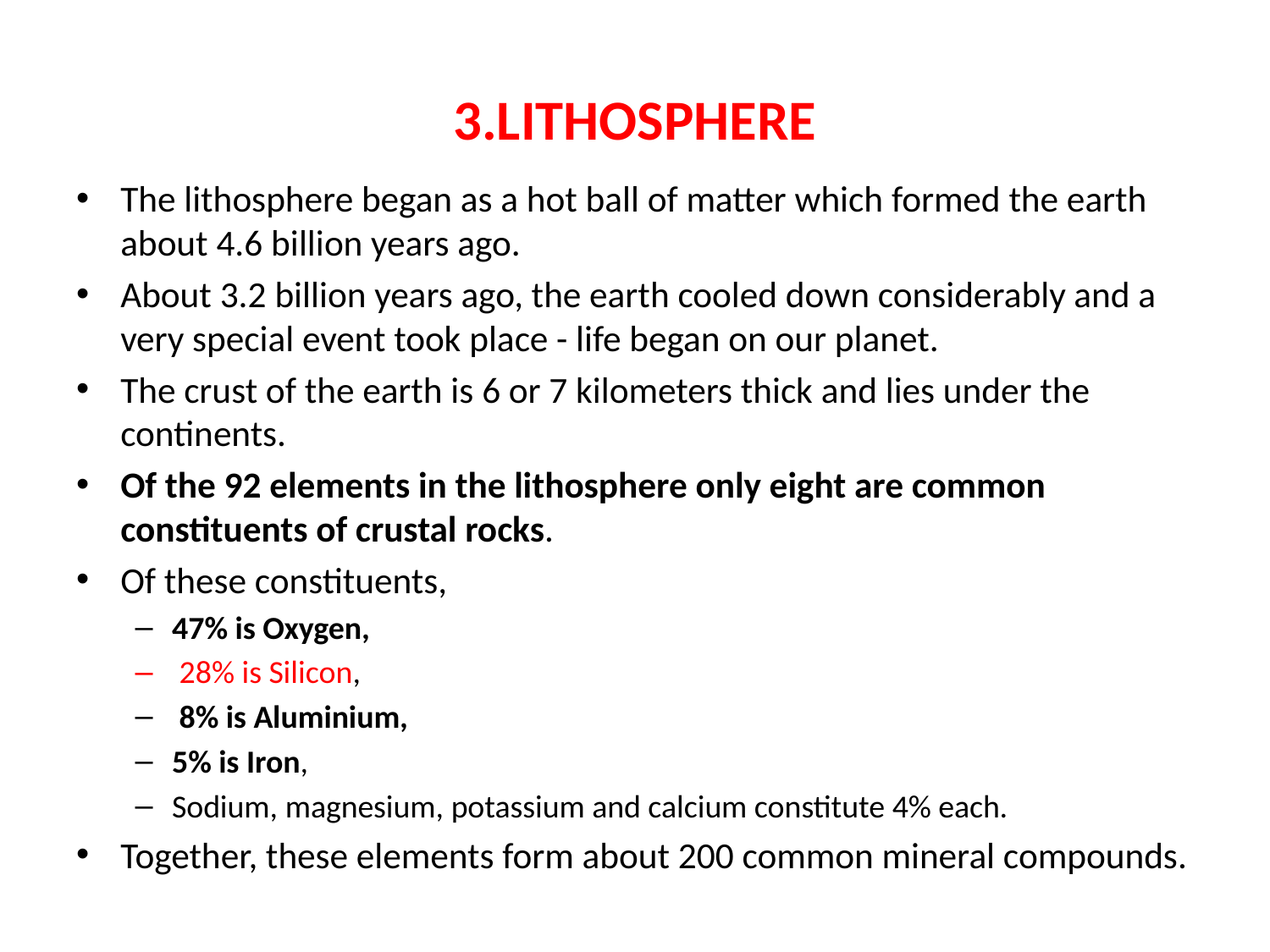

# 3.LITHOSPHERE
The lithosphere began as a hot ball of matter which formed the earth about 4.6 billion years ago.
About 3.2 billion years ago, the earth cooled down considerably and a very special event took place - life began on our planet.
The crust of the earth is 6 or 7 kilometers thick and lies under the continents.
Of the 92 elements in the lithosphere only eight are common constituents of crustal rocks.
Of these constituents,
47% is Oxygen,
 28% is Silicon,
 8% is Aluminium,
5% is Iron,
Sodium, magnesium, potassium and calcium constitute 4% each.
Together, these elements form about 200 common mineral compounds.